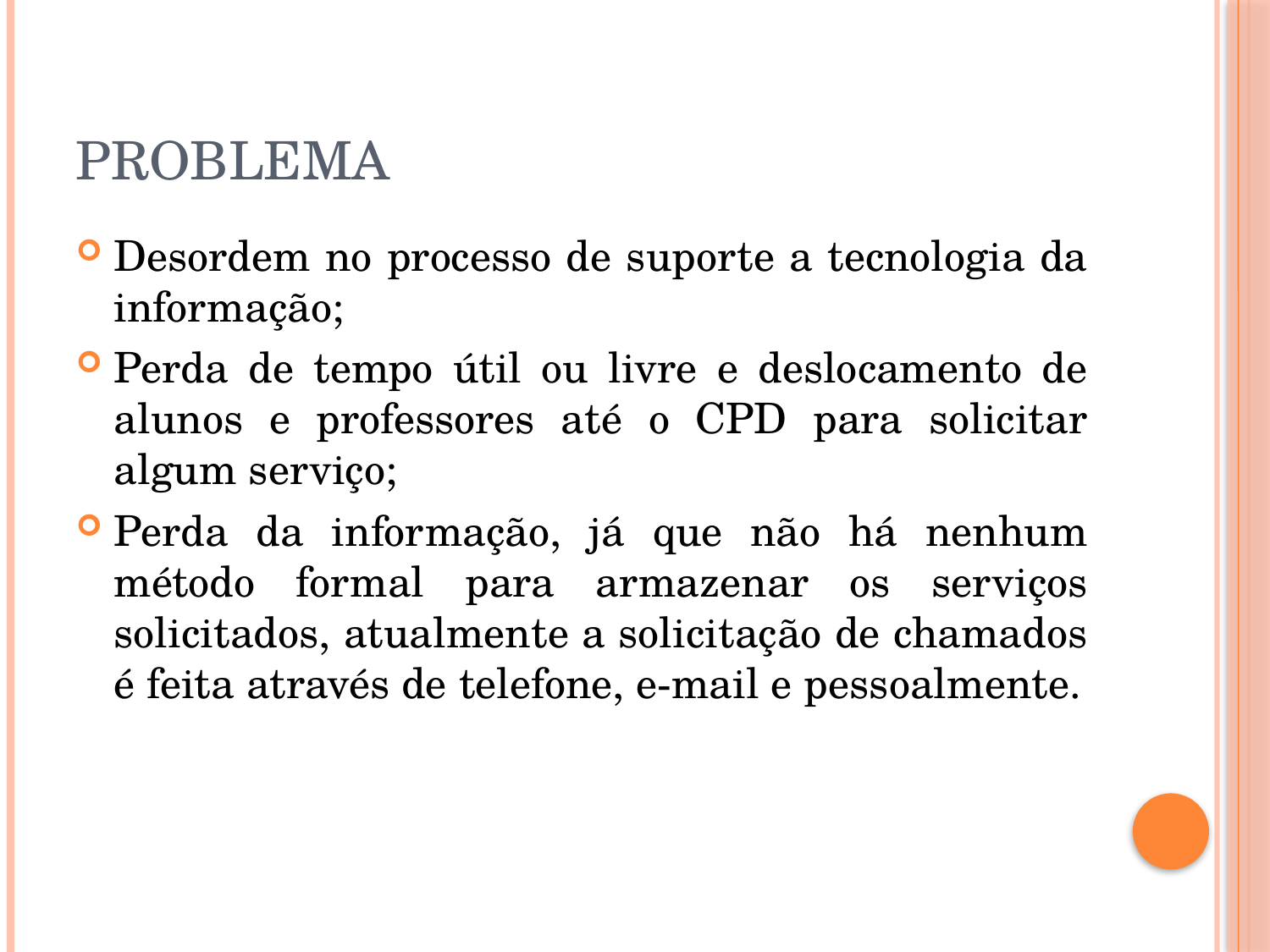

# Problema
Desordem no processo de suporte a tecnologia da informação;
Perda de tempo útil ou livre e deslocamento de alunos e professores até o CPD para solicitar algum serviço;
Perda da informação, já que não há nenhum método formal para armazenar os serviços solicitados, atualmente a solicitação de chamados é feita através de telefone, e-mail e pessoalmente.